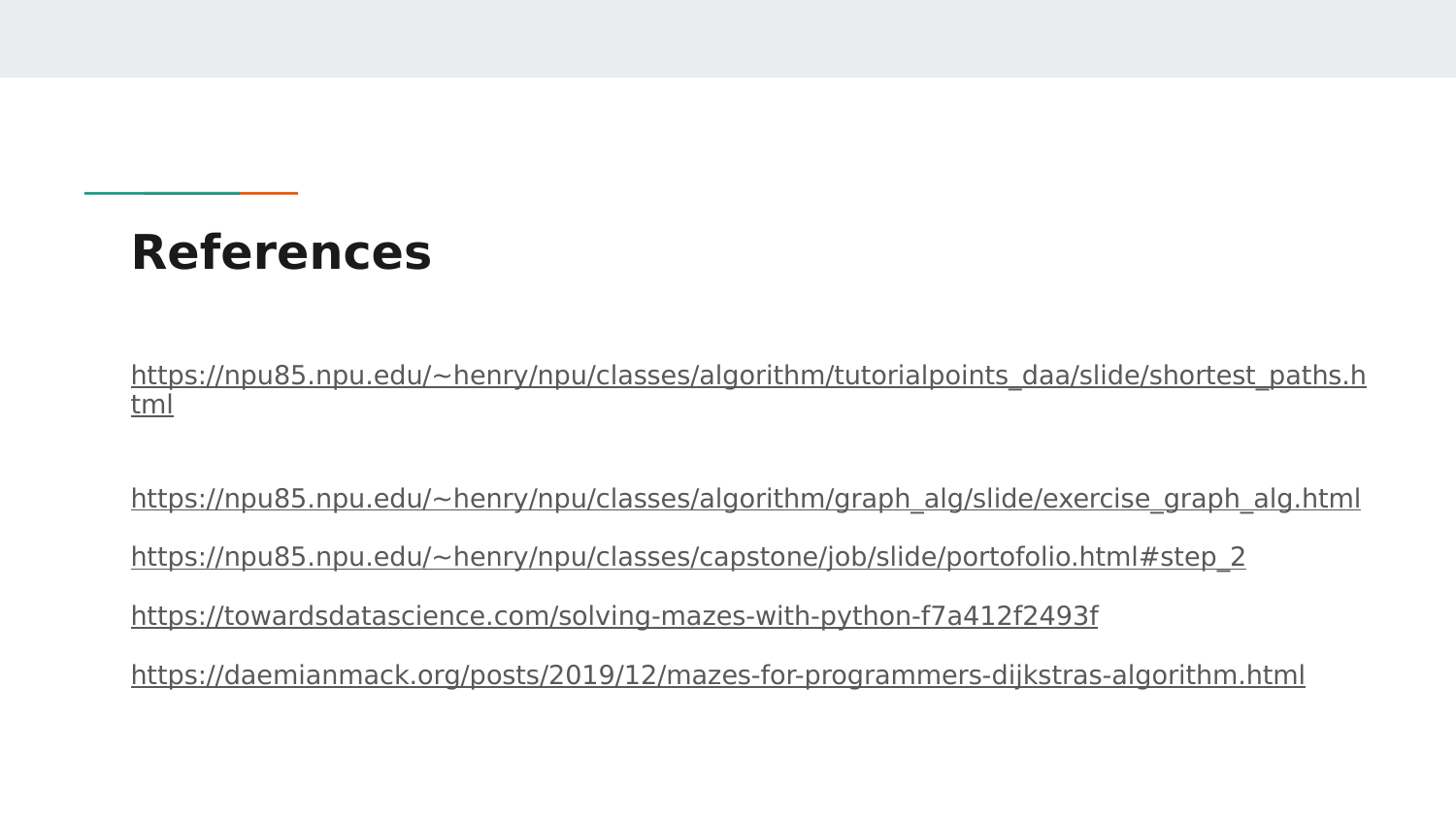

# References
https://npu85.npu.edu/~henry/npu/classes/algorithm/tutorialpoints_daa/slide/shortest_paths.html
https://npu85.npu.edu/~henry/npu/classes/algorithm/graph_alg/slide/exercise_graph_alg.html
https://npu85.npu.edu/~henry/npu/classes/capstone/job/slide/portofolio.html#step_2
https://towardsdatascience.com/solving-mazes-with-python-f7a412f2493f
https://daemianmack.org/posts/2019/12/mazes-for-programmers-dijkstras-algorithm.html